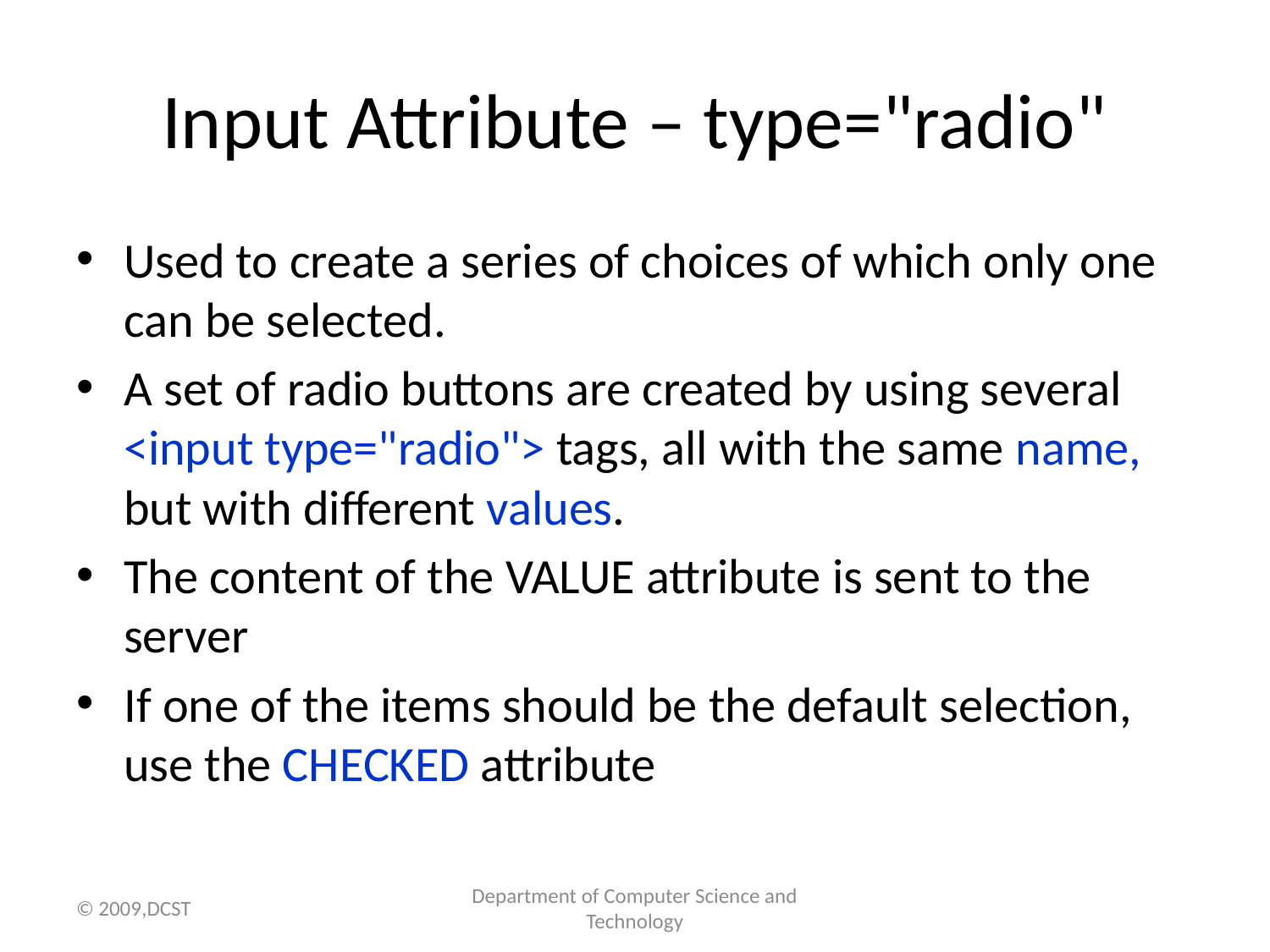

# Input Attribute – type="radio"
Used to create a series of choices of which only one can be selected.
A set of radio buttons are created by using several <input type="radio"> tags, all with the same name, but with different values.
The content of the VALUE attribute is sent to the server
If one of the items should be the default selection, use the CHECKED attribute
© 2009,DCST
Department of Computer Science and Technology